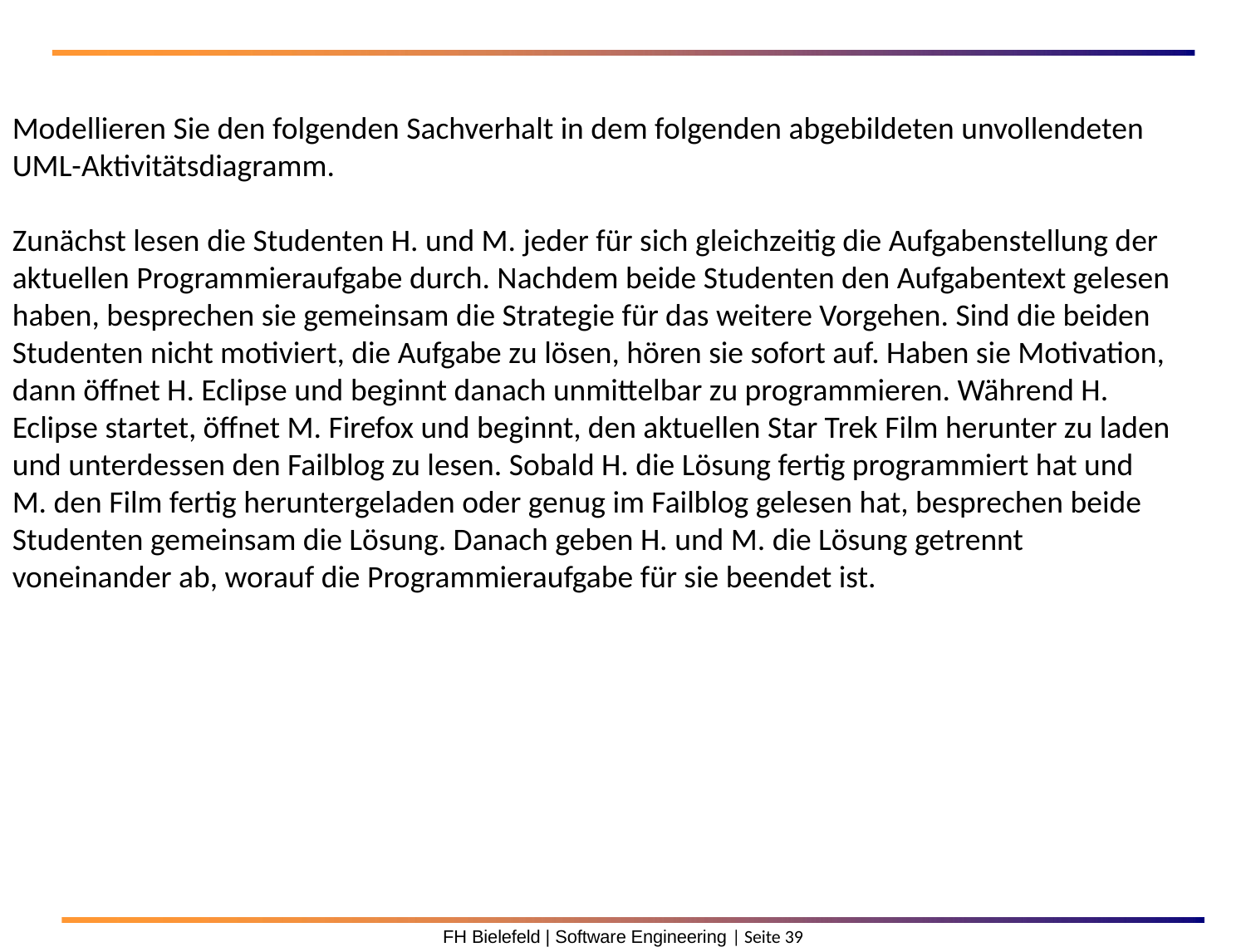

Modellieren Sie den folgenden Sachverhalt in dem folgenden abgebildeten unvollendeten UML-Aktivitätsdiagramm.

Zunächst lesen die Studenten H. und M. jeder für sich gleichzeitig die Aufgabenstellung der aktuellen Programmieraufgabe durch. Nachdem beide Studenten den Aufgabentext gelesen haben, besprechen sie gemeinsam die Strategie für das weitere Vorgehen. Sind die beiden Studenten nicht motiviert, die Aufgabe zu lösen, hören sie sofort auf. Haben sie Motivation, dann öffnet H. Eclipse und beginnt danach unmittelbar zu programmieren. Während H. Eclipse startet, öffnet M. Firefox und beginnt, den aktuellen Star Trek Film herunter zu laden und unterdessen den Failblog zu lesen. Sobald H. die Lösung fertig programmiert hat und M. den Film fertig heruntergeladen oder genug im Failblog gelesen hat, besprechen beide Studenten gemeinsam die Lösung. Danach geben H. und M. die Lösung getrennt voneinander ab, worauf die Programmieraufgabe für sie beendet ist.